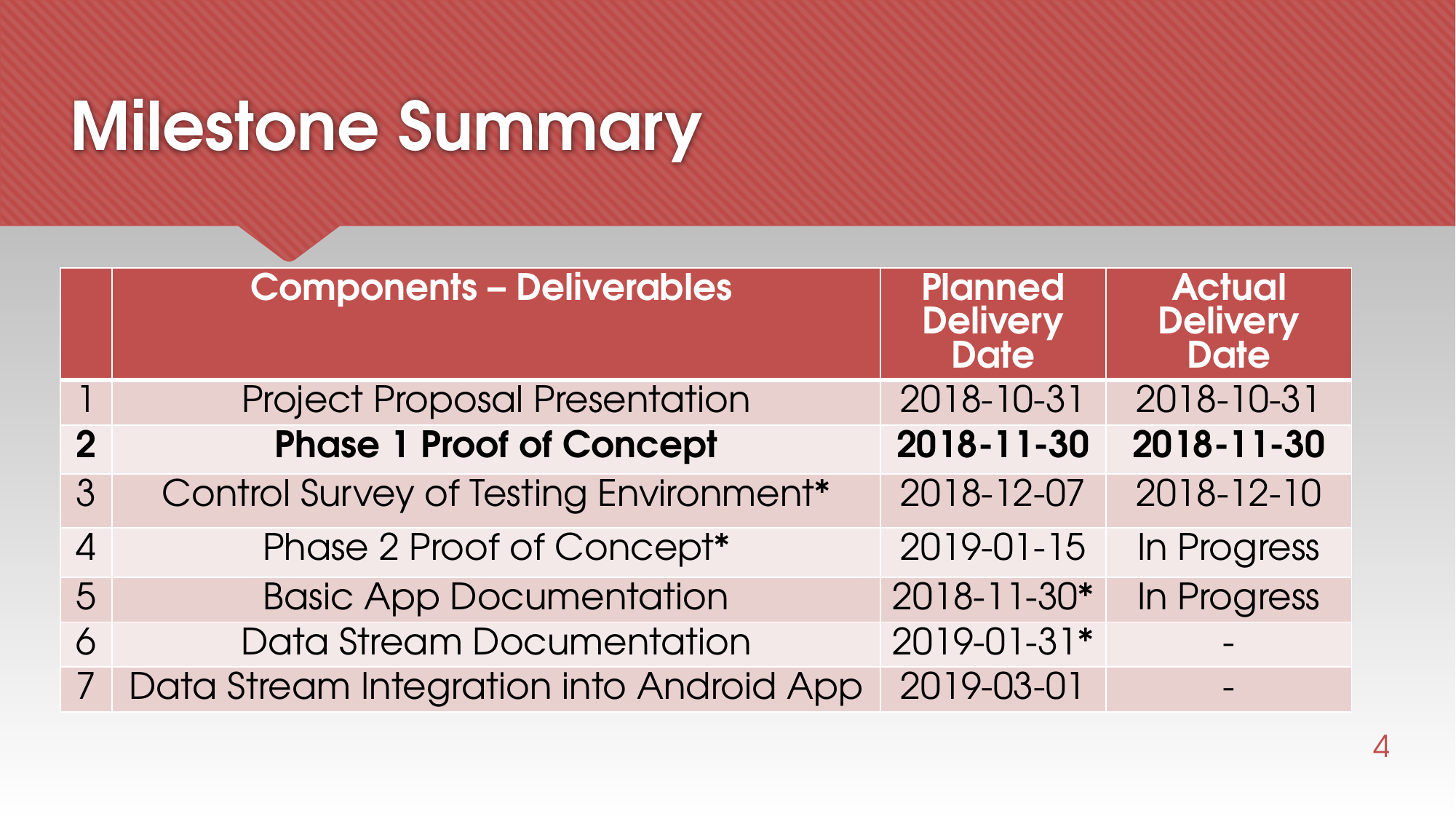

# Milestone Summary
|  | Components – Deliverables | Planned Delivery Date | Actual Delivery Date |
| --- | --- | --- | --- |
| 1 | Project Proposal Presentation | 2018-10-31 | 2018-10-31 |
| 2 | Phase 1 Proof of Concept | 2018-11-30 | 2018-11-30 |
| 3 | Control Survey of Testing Environment\* | 2018-12-07 | 2018-12-10 |
| 4 | Phase 2 Proof of Concept\* | 2019-01-15 | In Progress |
| 5 | Basic App Documentation | 2018-11-30\* | In Progress |
| 6 | Data Stream Documentation | 2019-01-31\* | - |
| 7 | Data Stream Integration into Android App | 2019-03-01 | - |
4